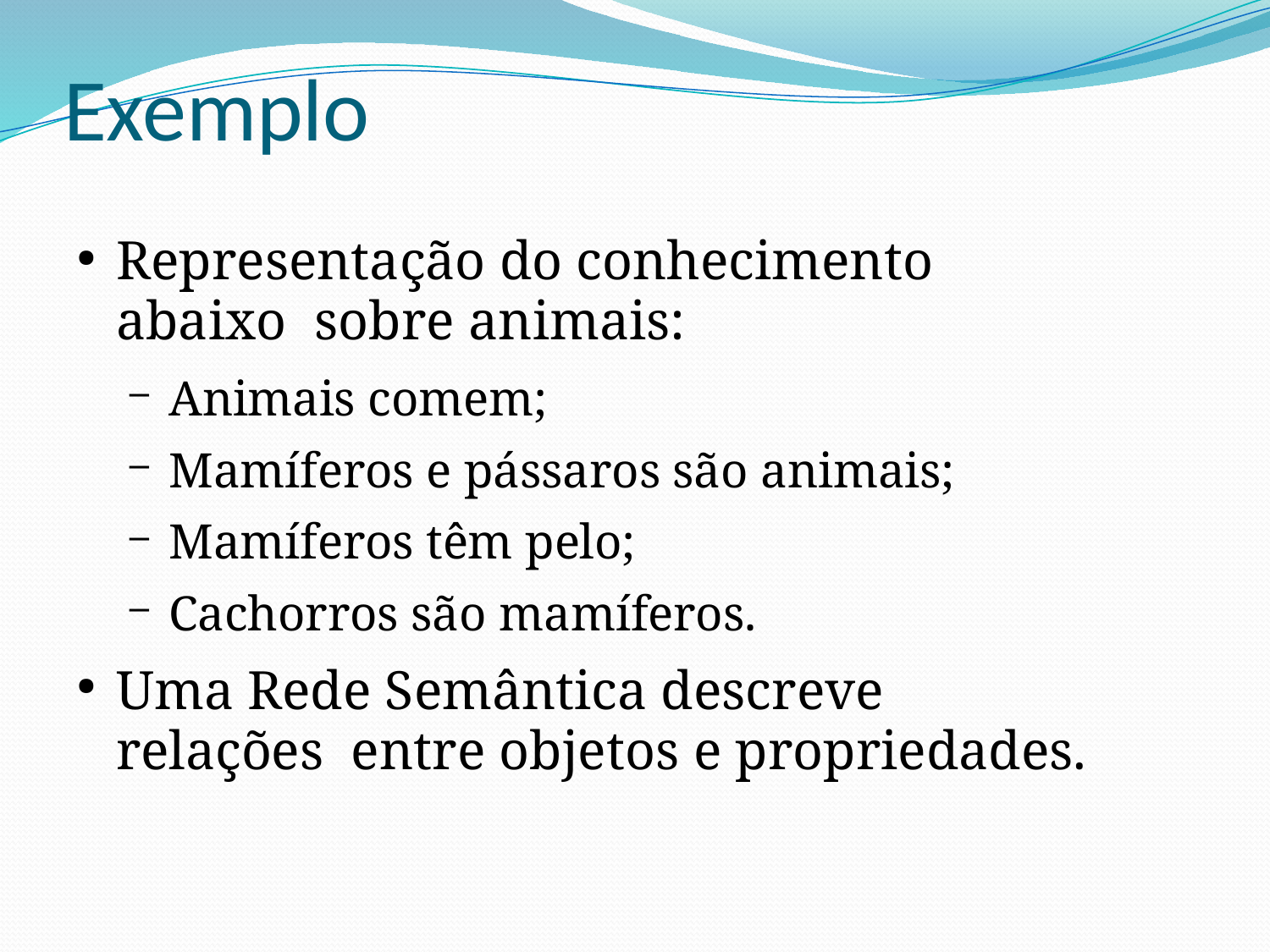

# Exemplo
Representação do conhecimento abaixo  sobre animais:
Animais comem;
Mamíferos e pássaros são animais;
Mamíferos têm pelo;
Cachorros são mamíferos.
Uma Rede Semântica descreve relações  entre objetos e propriedades.
●
●